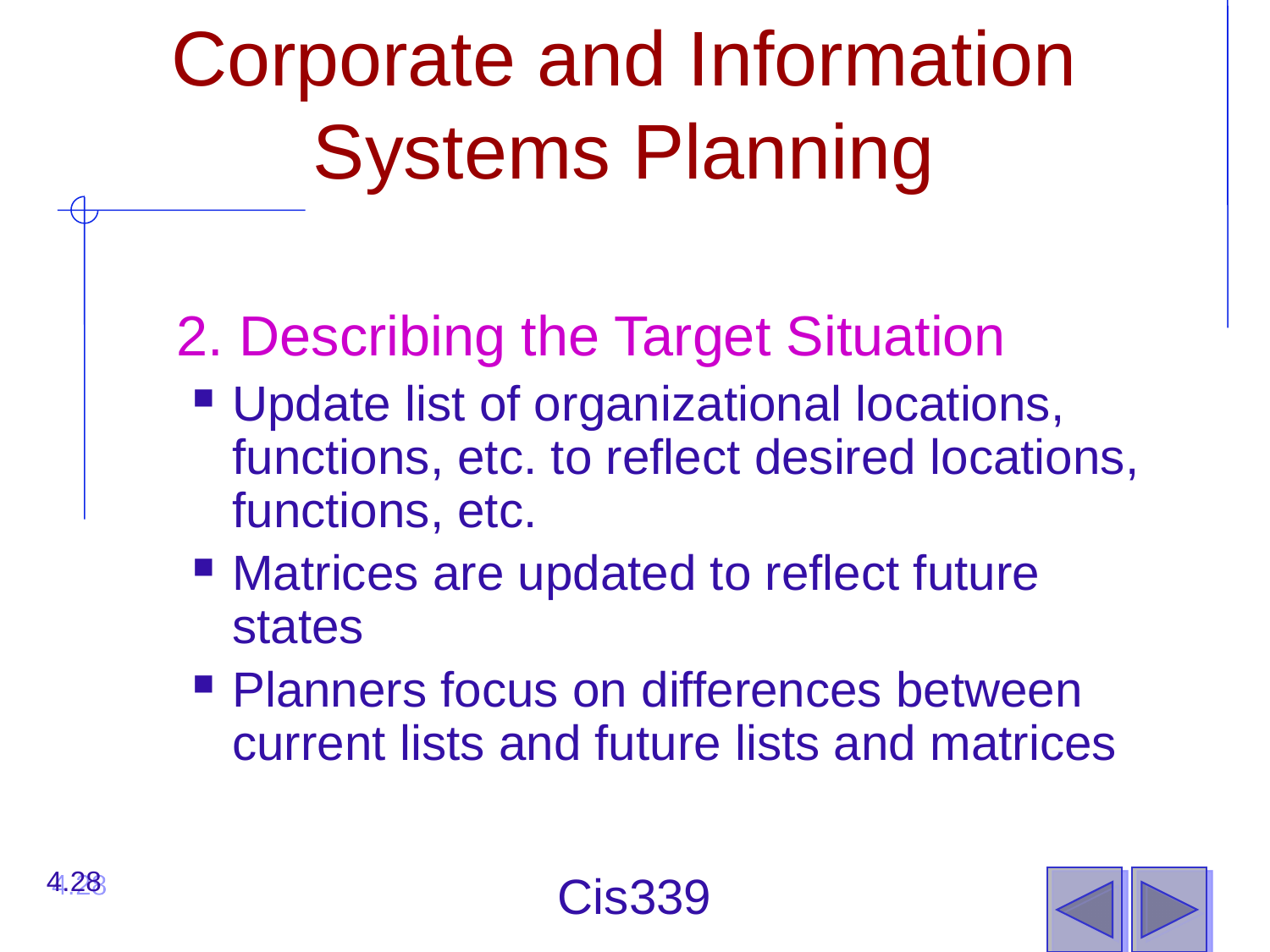

# Corporate and Information Systems Planning

	2. Describing the Target Situation
Update list of organizational locations, functions, etc. to reflect desired locations, functions, etc.
Matrices are updated to reflect future states
Planners focus on differences between current lists and future lists and matrices

4.28
Cis339